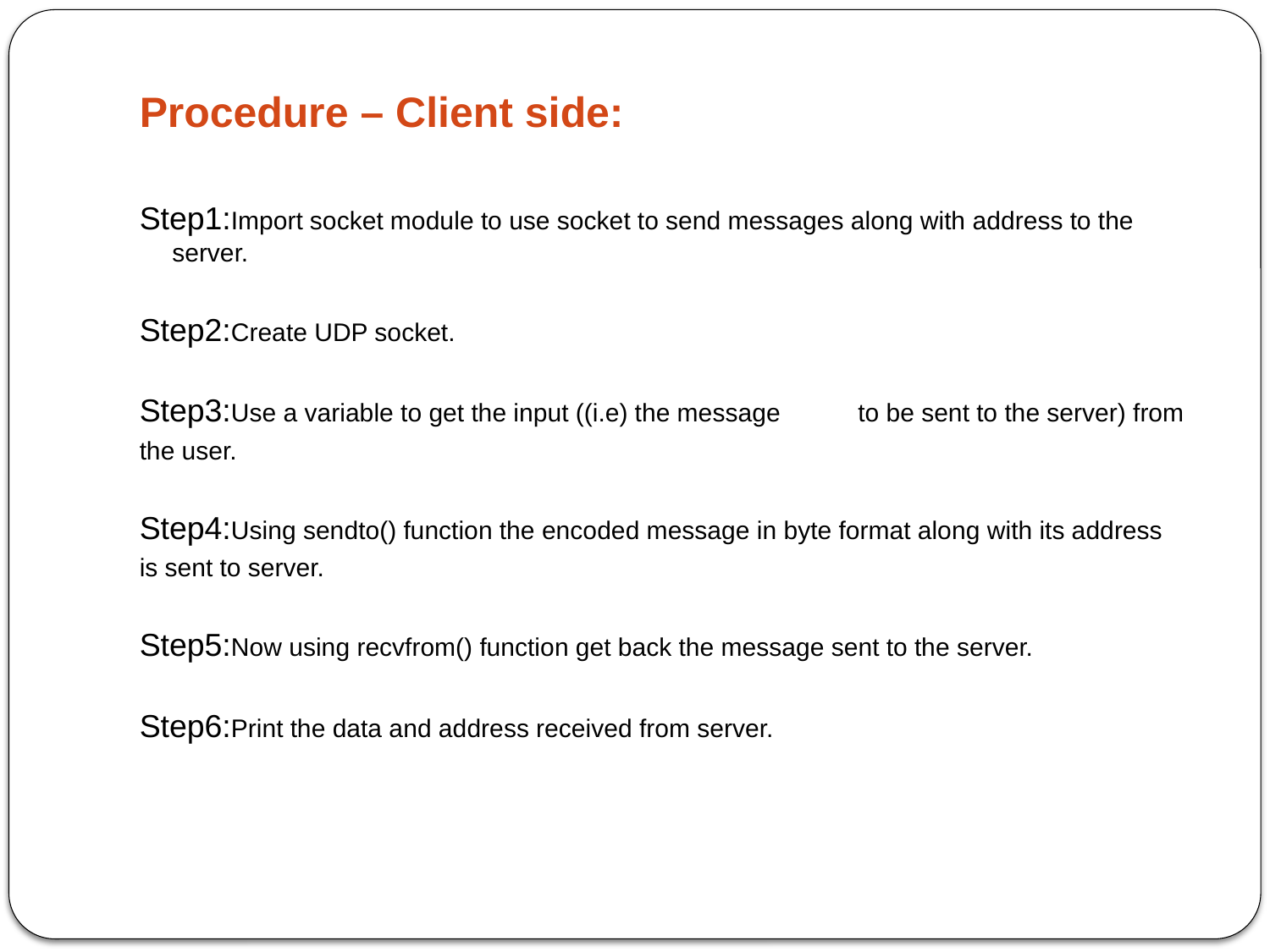

# Procedure – Client side:

Step1:Import socket module to use socket to send messages along with address to the server.

Step2:Create UDP socket.

Step3:Use a variable to get the input ((i.e) the message  	to be sent to the server) from
the user.

Step4:Using sendto() function the encoded message in byte format along with its address
is sent to server.

Step5:Now using recvfrom() function get back the message sent to the server.

Step6:Print the data and address received from server.